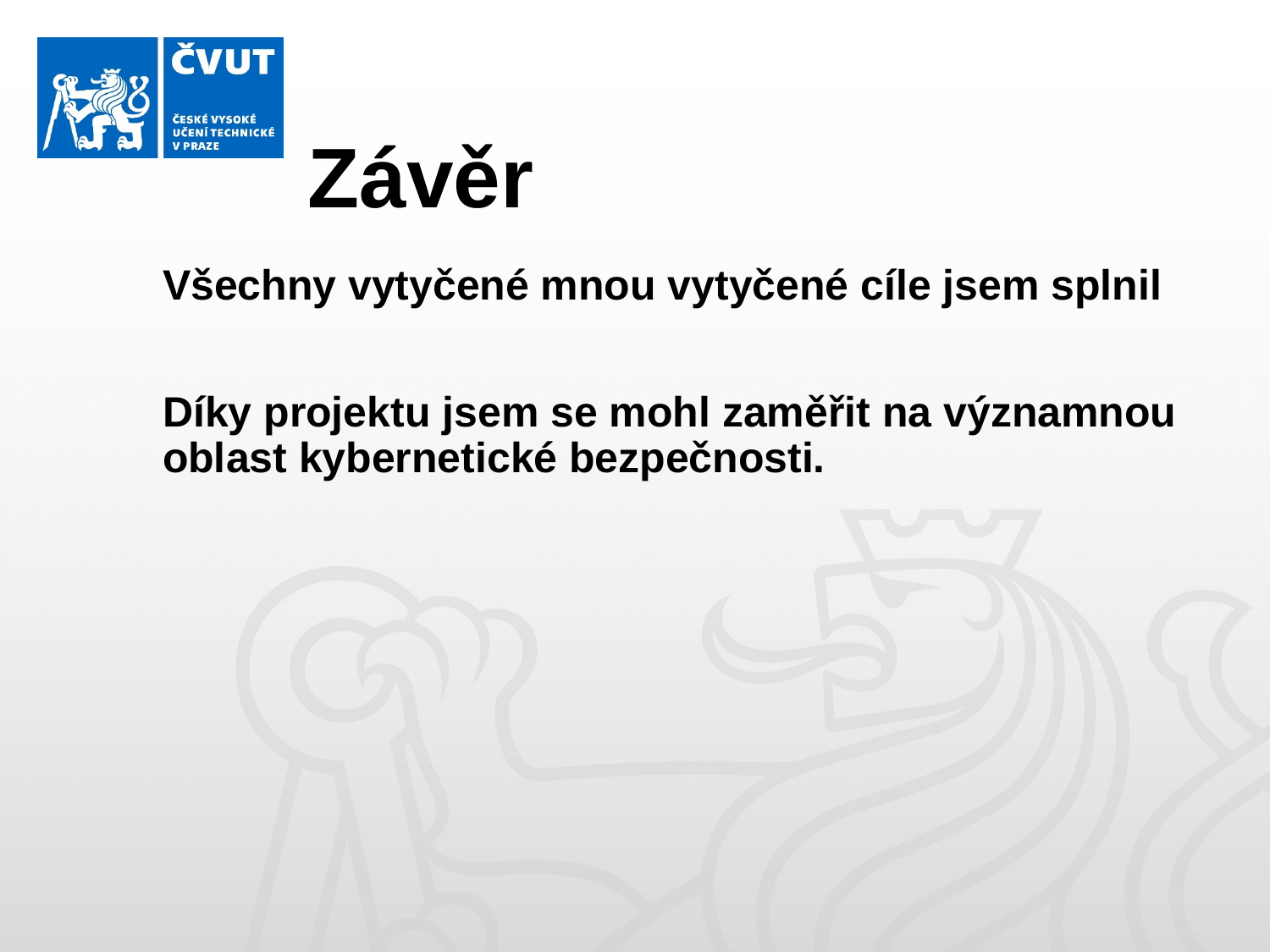

# Závěr
Všechny vytyčené mnou vytyčené cíle jsem splnil

Díky projektu jsem se mohl zaměřit na významnou oblast kybernetické bezpečnosti.